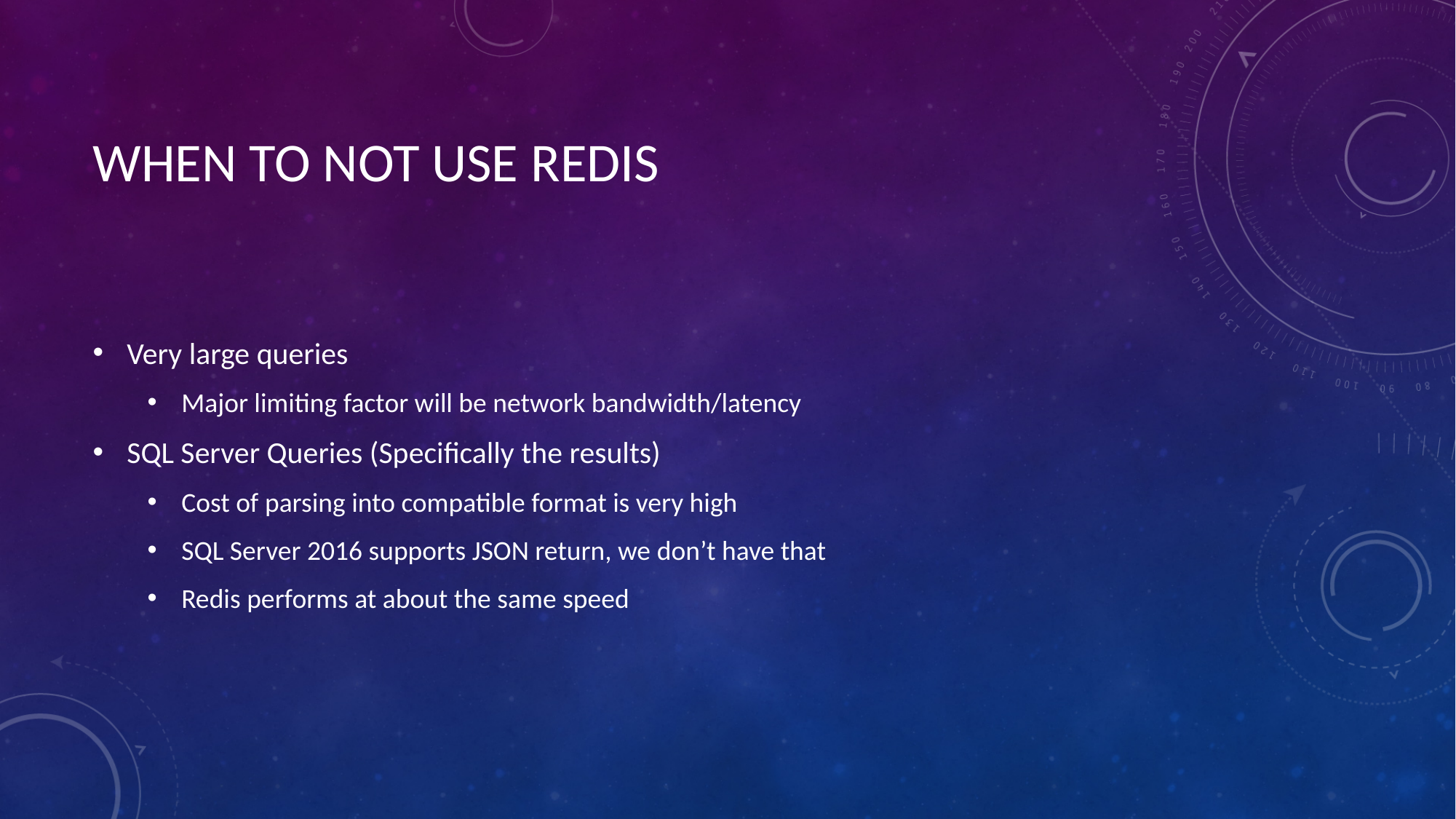

# When to not use Redis
Very large queries
Major limiting factor will be network bandwidth/latency
SQL Server Queries (Specifically the results)
Cost of parsing into compatible format is very high
SQL Server 2016 supports JSON return, we don’t have that
Redis performs at about the same speed